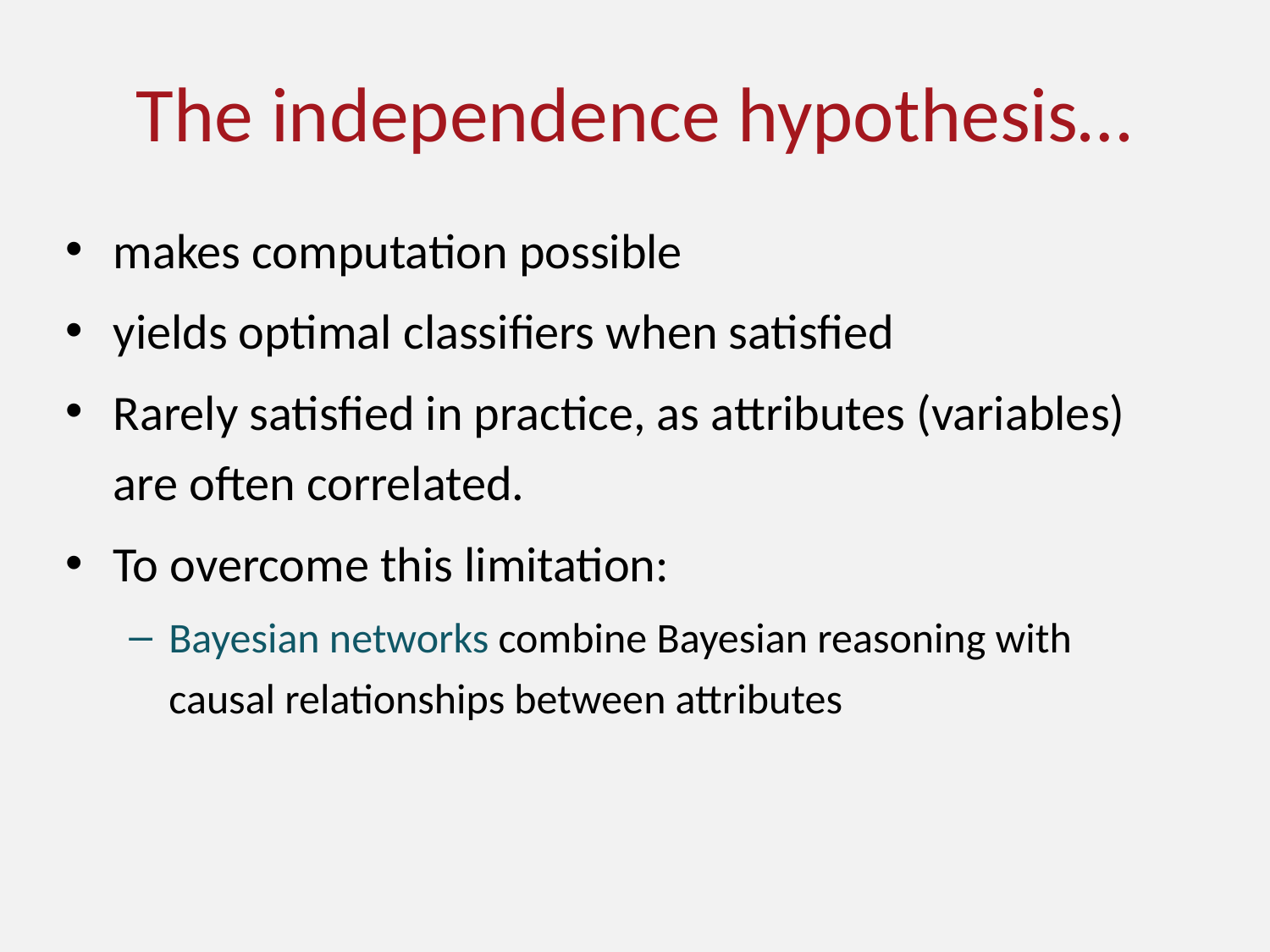

# The independence hypothesis…
makes computation possible
yields optimal classifiers when satisfied
Rarely satisfied in practice, as attributes (variables) are often correlated.
To overcome this limitation:
Bayesian networks combine Bayesian reasoning with causal relationships between attributes